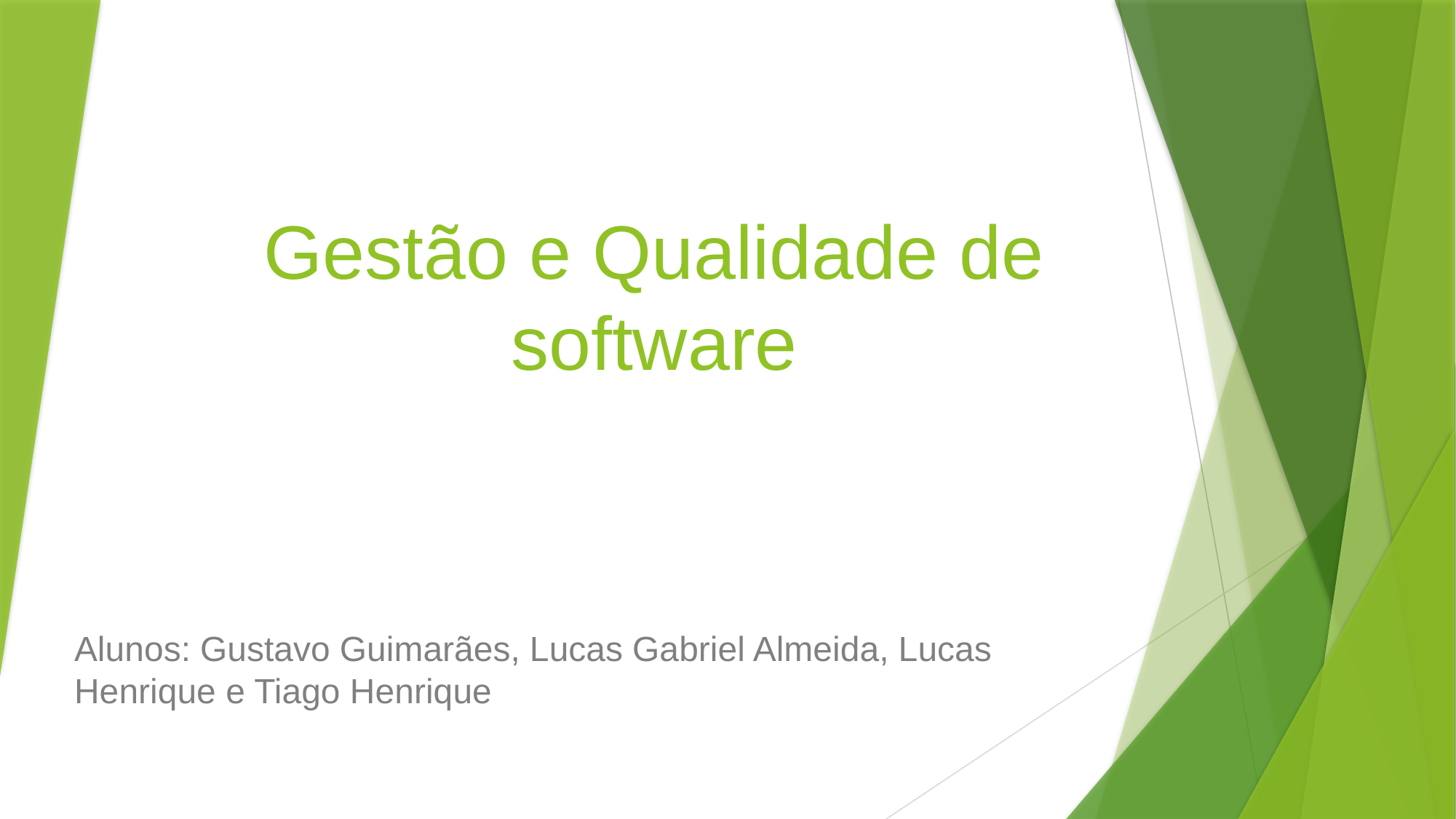

# Gestão e Qualidade de software
Alunos: Gustavo Guimarães, Lucas Gabriel Almeida, Lucas Henrique e Tiago Henrique